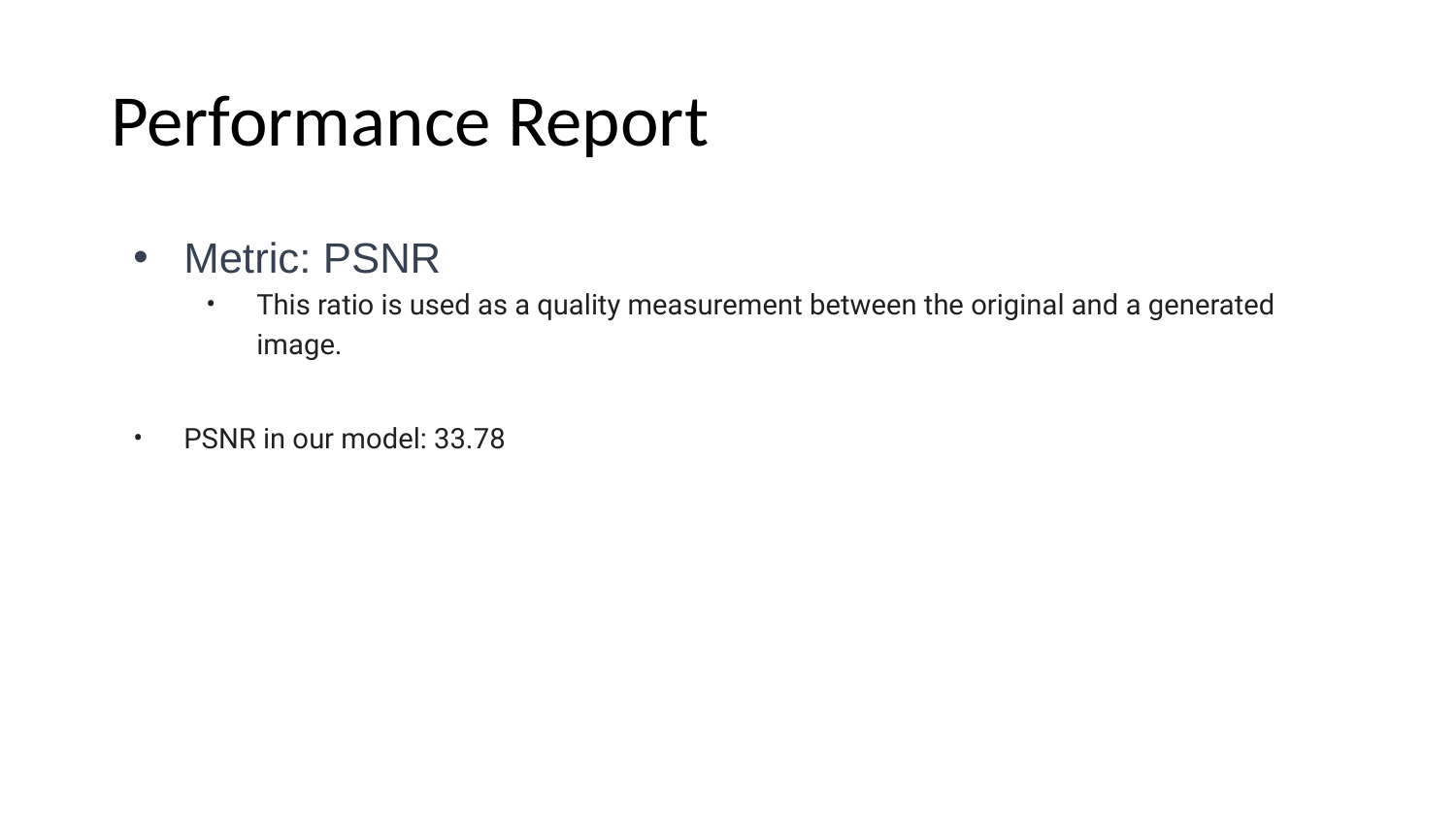

# Performance Report
Metric: PSNR
This ratio is used as a quality measurement between the original and a generated image.

PSNR in our model: 33.78